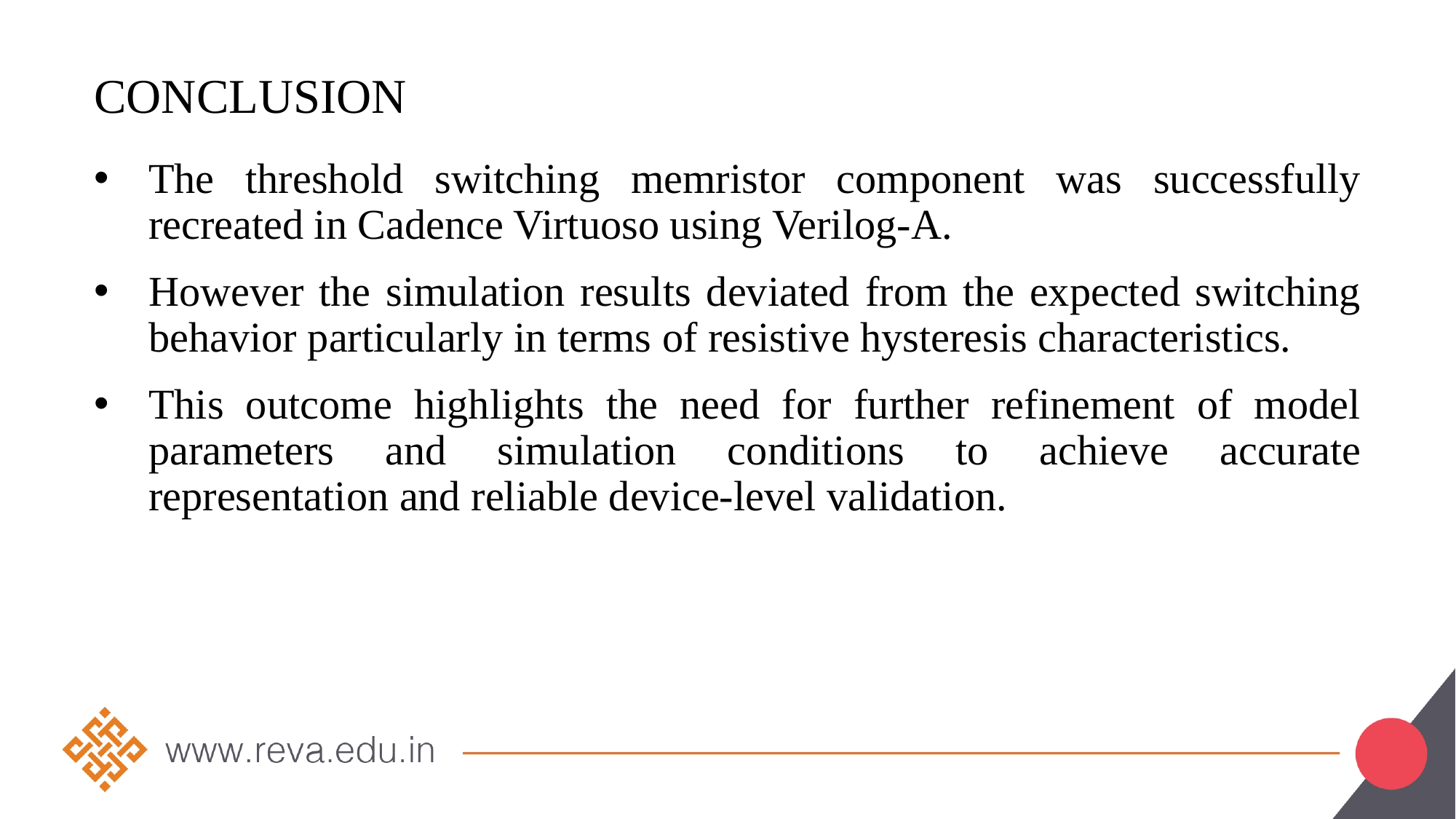

# conclusion
The threshold switching memristor component was successfully recreated in Cadence Virtuoso using Verilog-A.
However the simulation results deviated from the expected switching behavior particularly in terms of resistive hysteresis characteristics.
This outcome highlights the need for further refinement of model parameters and simulation conditions to achieve accurate representation and reliable device-level validation.